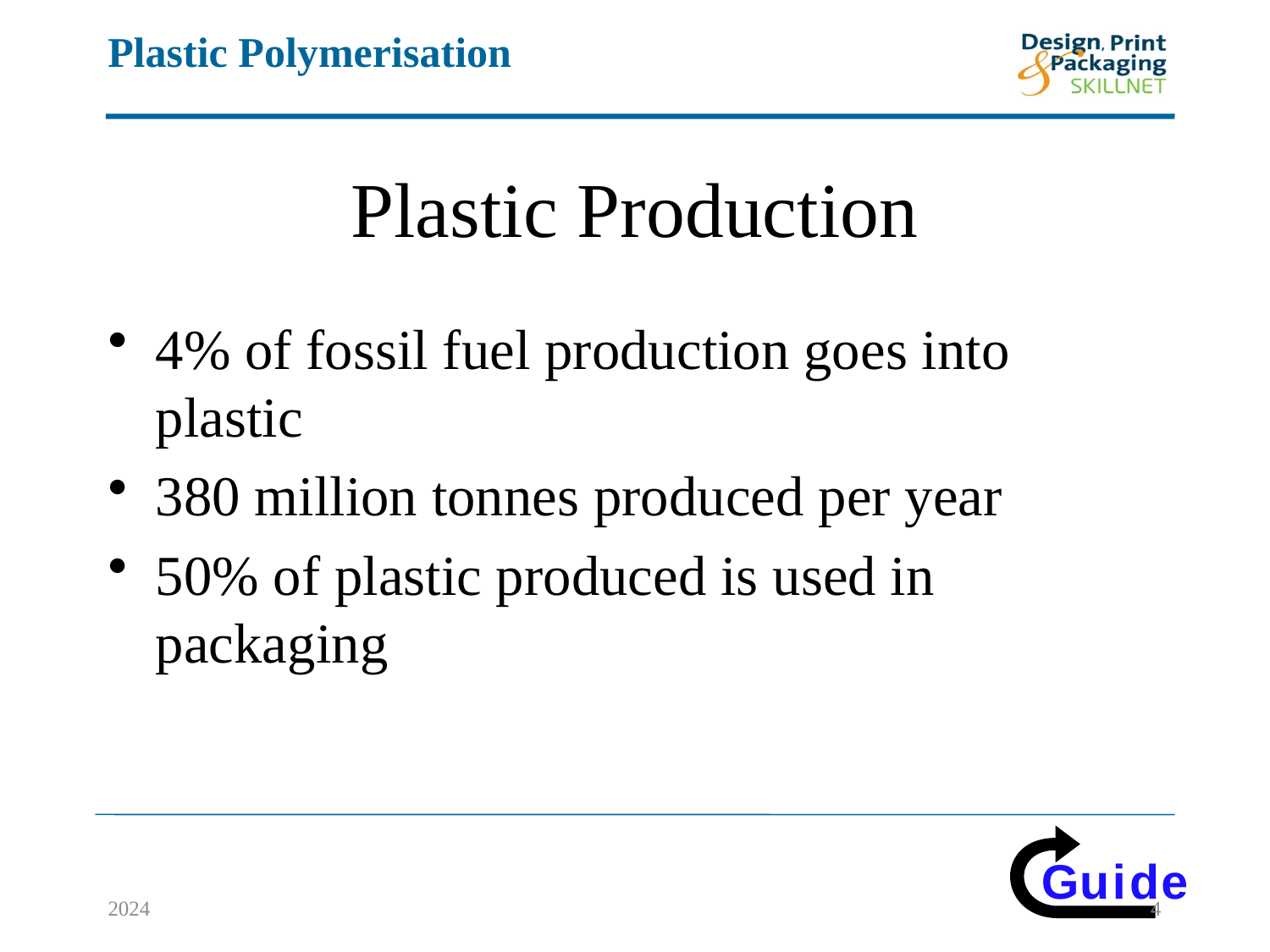

# Plastic Production
4% of fossil fuel production goes into plastic
380 million tonnes produced per year
50% of plastic produced is used in packaging
2024
4